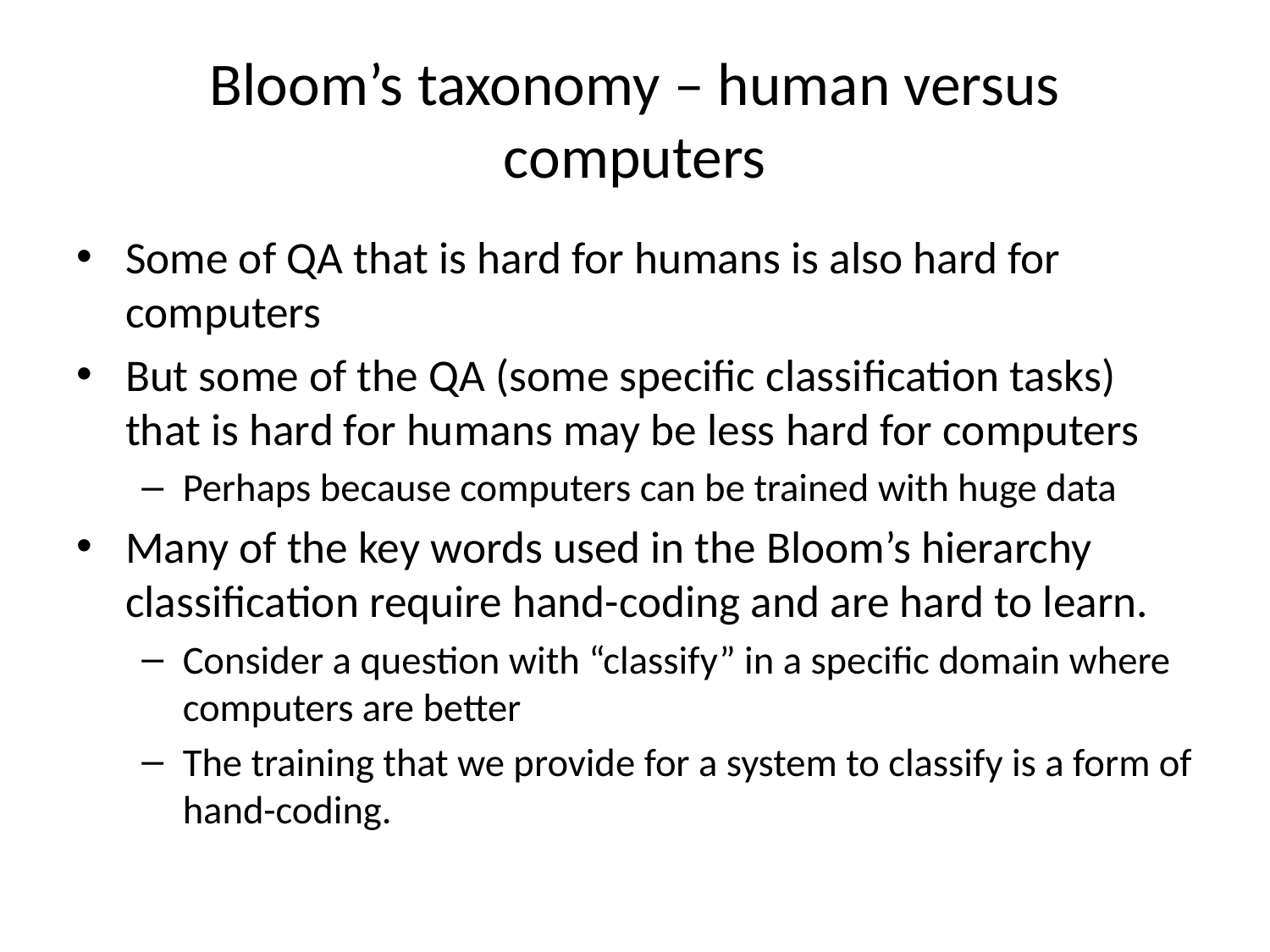

# Bloom’s taxonomy – human versus computers
Some of QA that is hard for humans is also hard for computers
But some of the QA (some specific classification tasks) that is hard for humans may be less hard for computers
Perhaps because computers can be trained with huge data
Many of the key words used in the Bloom’s hierarchy classification require hand-coding and are hard to learn.
Consider a question with “classify” in a specific domain where computers are better
The training that we provide for a system to classify is a form of hand-coding.